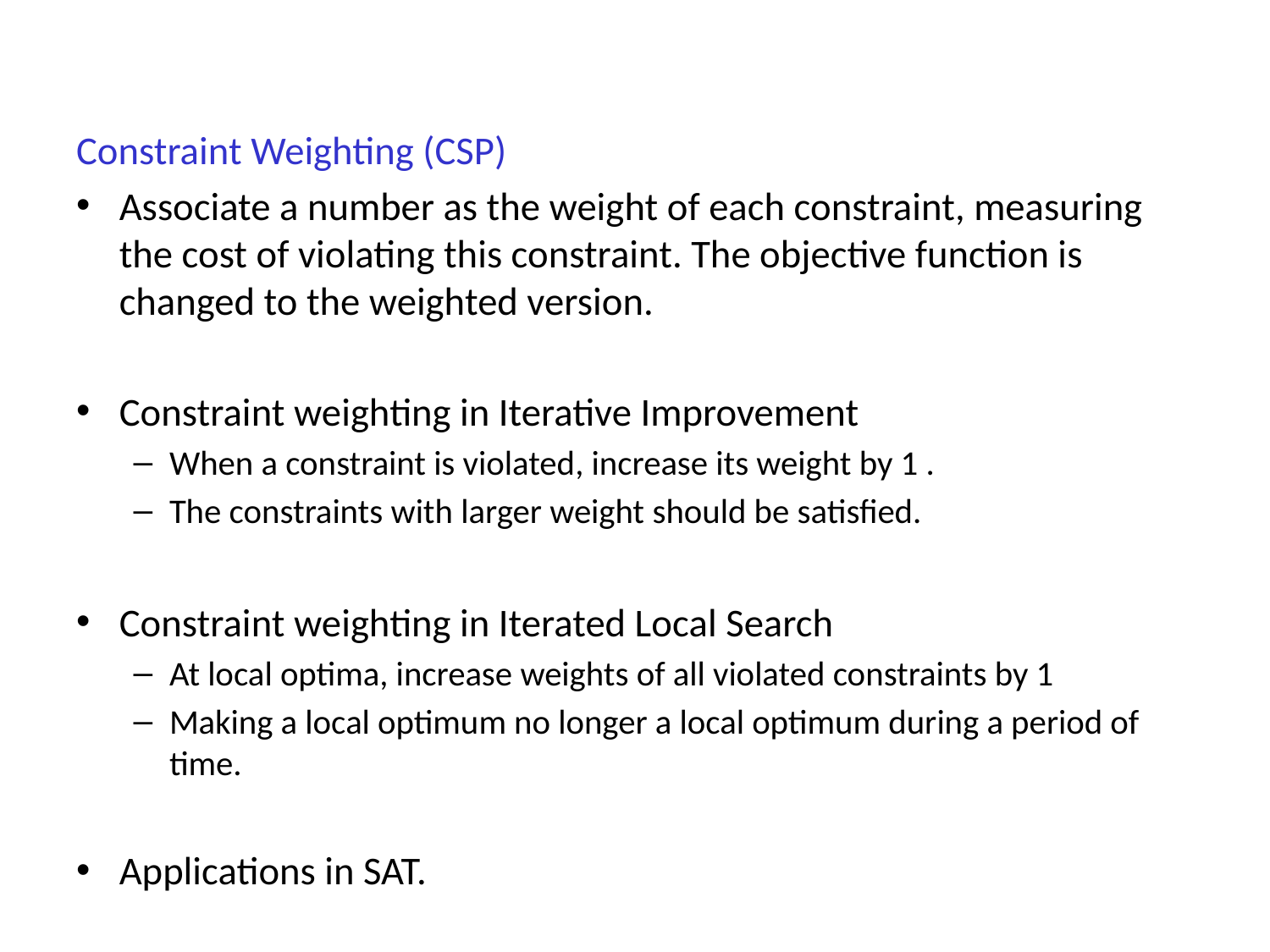

Constraint Weighting (CSP)
Associate a number as the weight of each constraint, measuring the cost of violating this constraint. The objective function is changed to the weighted version.

Constraint weighting in Iterative Improvement
When a constraint is violated, increase its weight by 1 .
The constraints with larger weight should be satisfied.

Constraint weighting in Iterated Local Search
At local optima, increase weights of all violated constraints by 1
Making a local optimum no longer a local optimum during a period of time.

Applications in SAT.